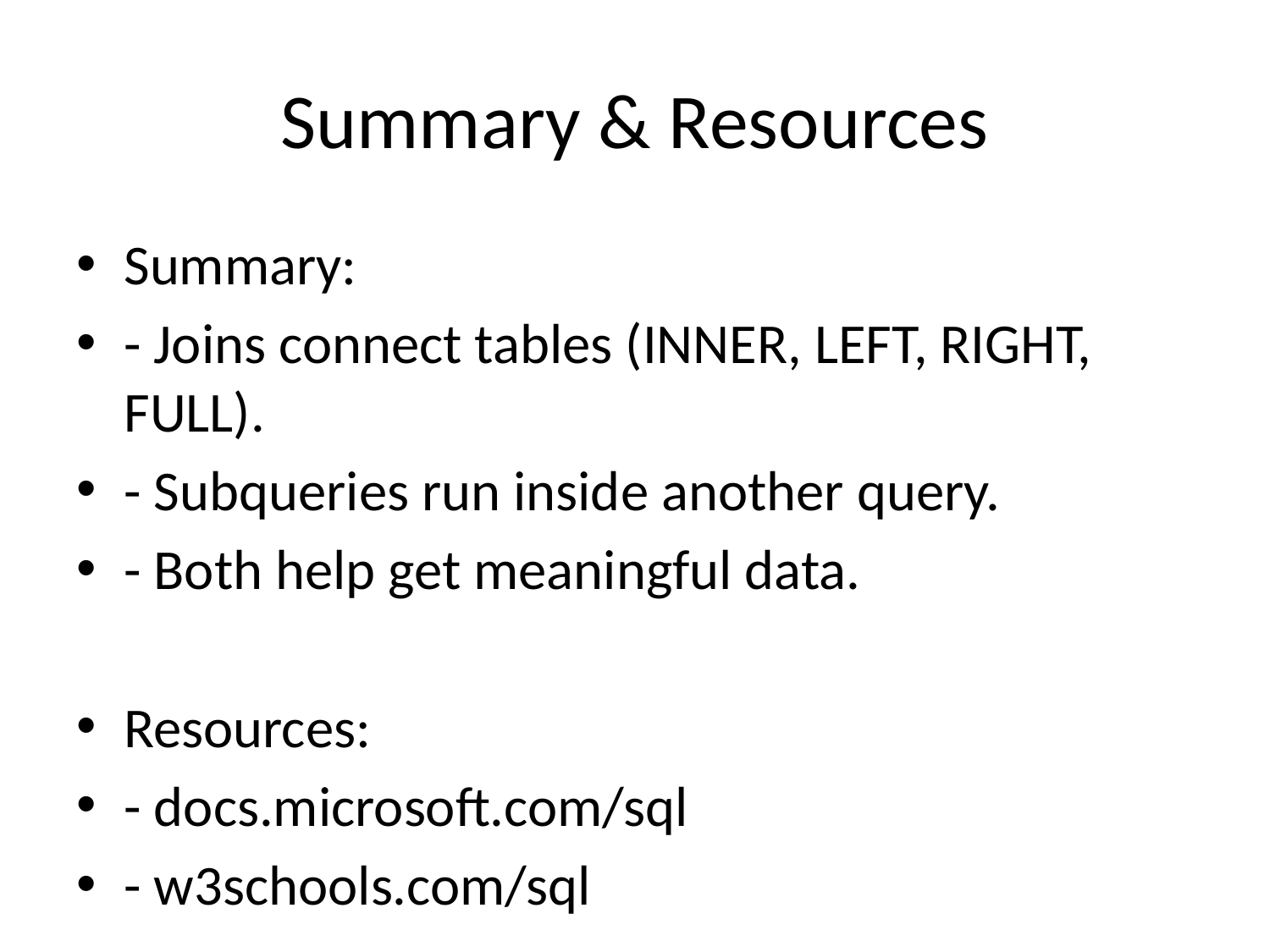

# Summary & Resources
Summary:
- Joins connect tables (INNER, LEFT, RIGHT, FULL).
- Subqueries run inside another query.
- Both help get meaningful data.

Resources:
- docs.microsoft.com/sql
- w3schools.com/sql